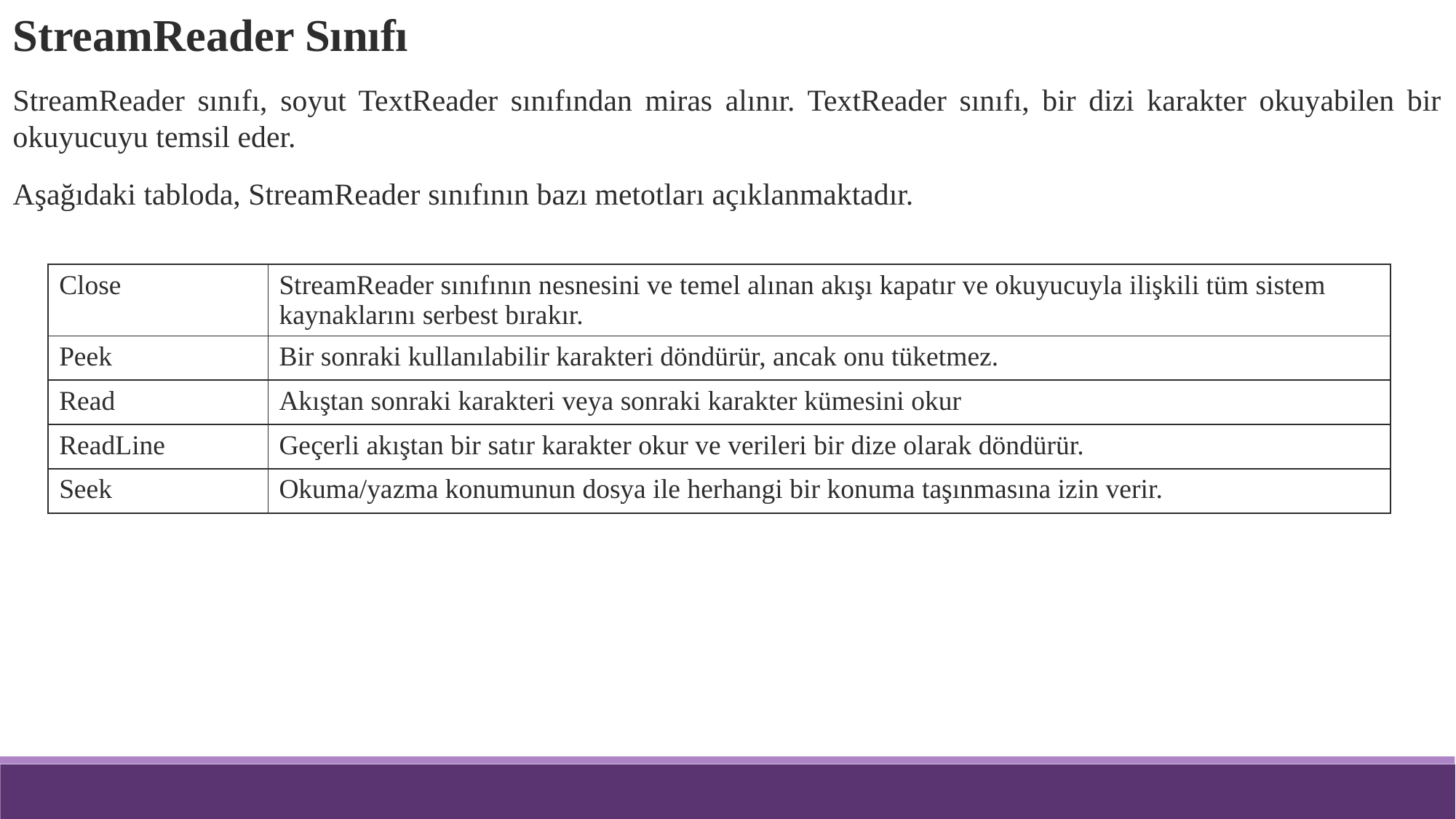

StreamReader Sınıfı
StreamReader sınıfı, soyut TextReader sınıfından miras alınır. TextReader sınıfı, bir dizi karakter okuyabilen bir okuyucuyu temsil eder.
Aşağıdaki tabloda, StreamReader sınıfının bazı metotları açıklanmaktadır.
| Close | StreamReader sınıfının nesnesini ve temel alınan akışı kapatır ve okuyucuyla ilişkili tüm sistem kaynaklarını serbest bırakır. |
| --- | --- |
| Peek | Bir sonraki kullanılabilir karakteri döndürür, ancak onu tüketmez. |
| Read | Akıştan sonraki karakteri veya sonraki karakter kümesini okur |
| ReadLine | Geçerli akıştan bir satır karakter okur ve verileri bir dize olarak döndürür. |
| Seek | Okuma/yazma konumunun dosya ile herhangi bir konuma taşınmasına izin verir. |